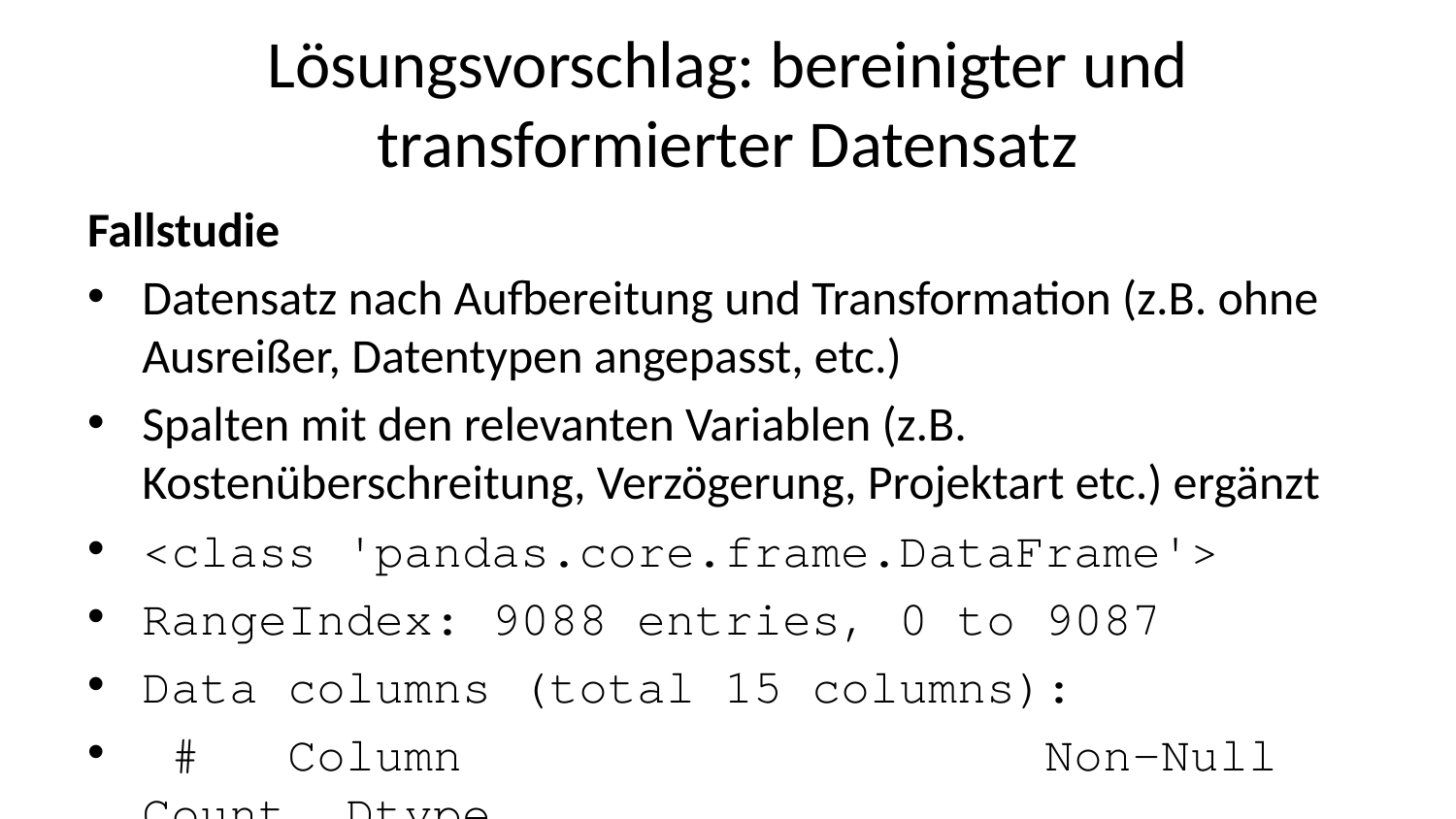

# Lösungsvorschlag: bereinigter und transformierter Datensatz
Fallstudie
Datensatz nach Aufbereitung und Transformation (z.B. ohne Ausreißer, Datentypen angepasst, etc.)
Spalten mit den relevanten Variablen (z.B. Kostenüberschreitung, Verzögerung, Projektart etc.) ergänzt
<class 'pandas.core.frame.DataFrame'>
RangeIndex: 9088 entries, 0 to 9087
Data columns (total 15 columns):
 #   Column                    Non-Null Count  Dtype
---  ------                    --------------  -----
 0   id                        9088 non-null   object
 1   name                      9088 non-null   object
 2   beginn                    9088 non-null   datetime64[ns]
 3   ende_plan                 9088 non-null   datetime64[ns]
 4   ende_ist                  9088 non-null   datetime64[ns]
 5   kosten_plan               9088 non-null   float64
 6   kosten_ist                9088 non-null   float64
 7   team                      9088 non-null   object
 8   dauer_plan                9088 non-null   int64
 9   dauer_ist                 9088 non-null   int64
 10  verzögerung_abs           9088 non-null   int64
 11  verzögerung_rel           9088 non-null   float64
 12  kostenüberschreitung_abs  9088 non-null   float64
 13  kostenüberschreitung_rel  9088 non-null   float64
 14  projekt_art               9088 non-null   object
dtypes: datetime64[ns](3), float64(5), int64(3), object(4)
memory usage: 1.0+ MB